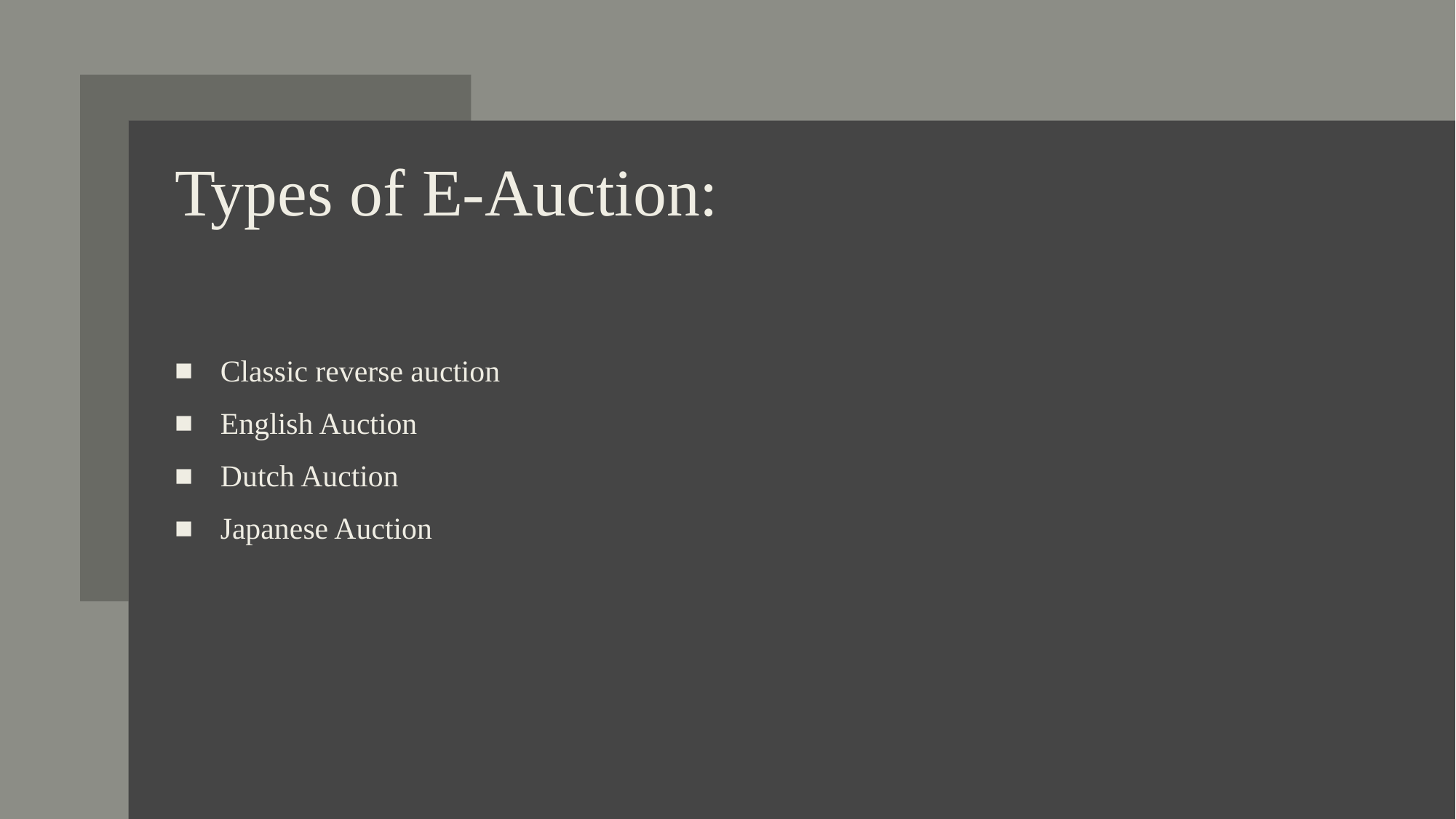

# Types of E-Auction:
Classic reverse auction
English Auction
Dutch Auction
Japanese Auction